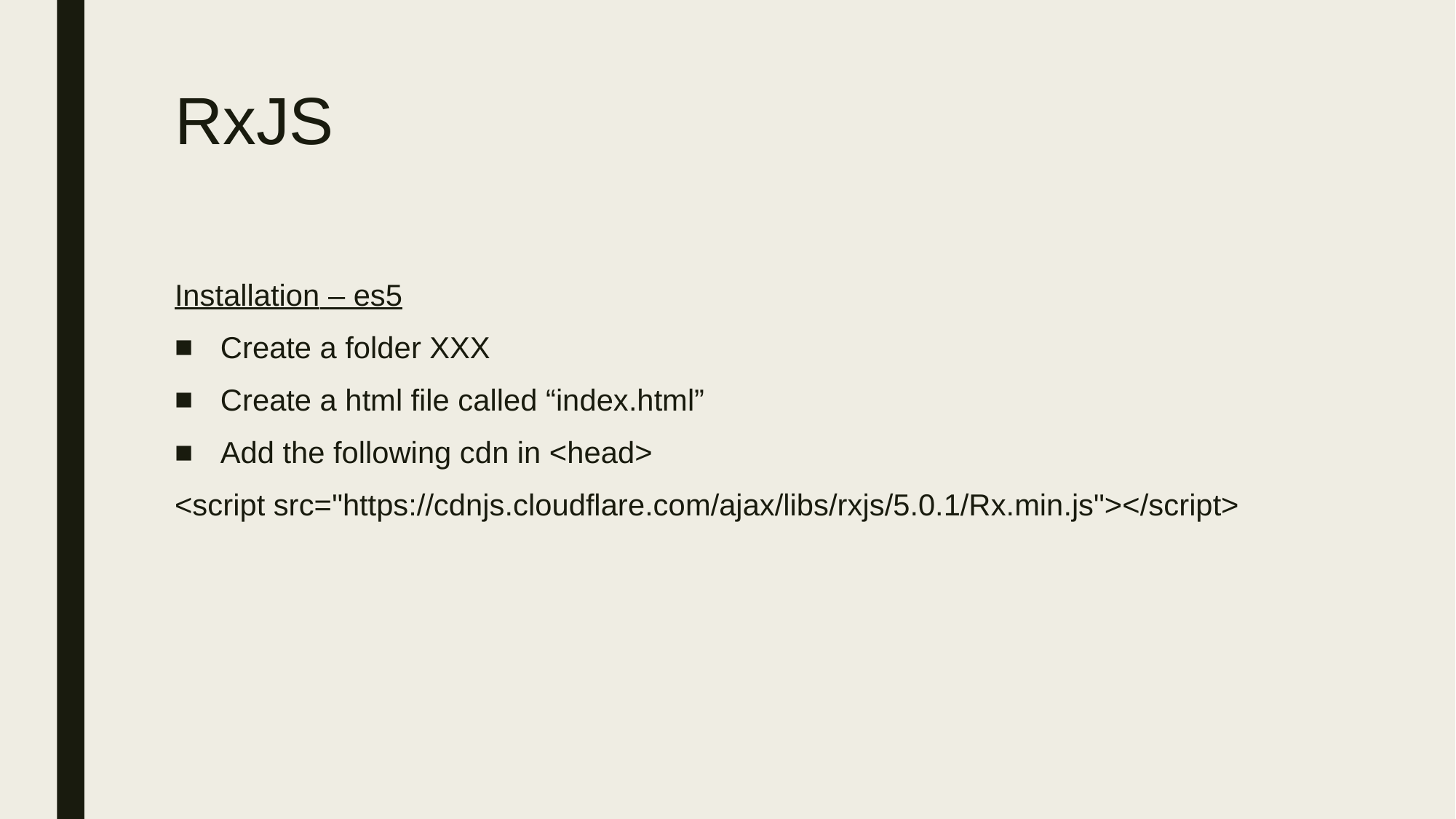

# RxJS
Installation – es5
Create a folder XXX
Create a html file called “index.html”
Add the following cdn in <head>
<script src="https://cdnjs.cloudflare.com/ajax/libs/rxjs/5.0.1/Rx.min.js"></script>